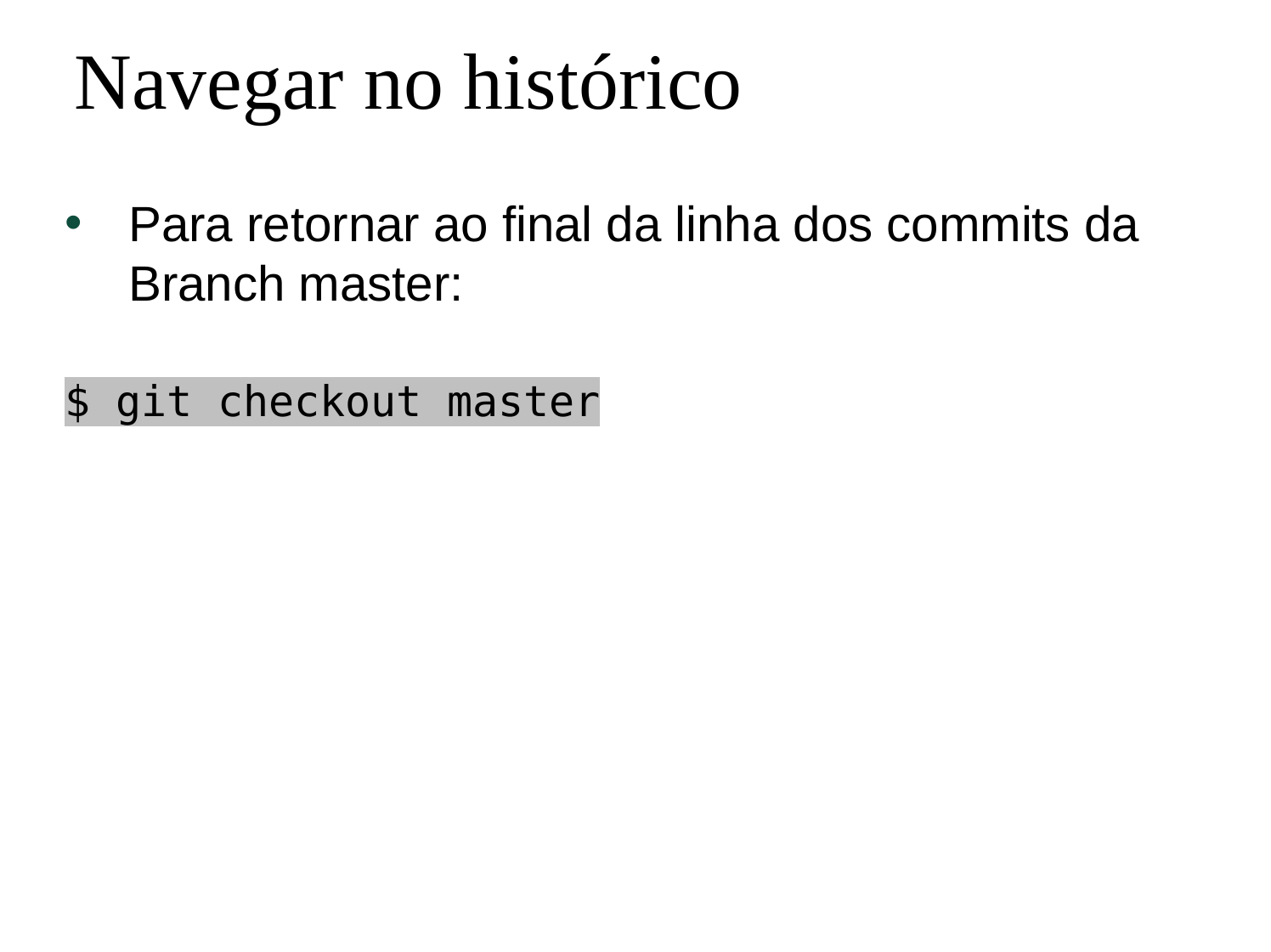

Navegar no histórico
Para retornar ao final da linha dos commits da Branch master:

$ git checkout master